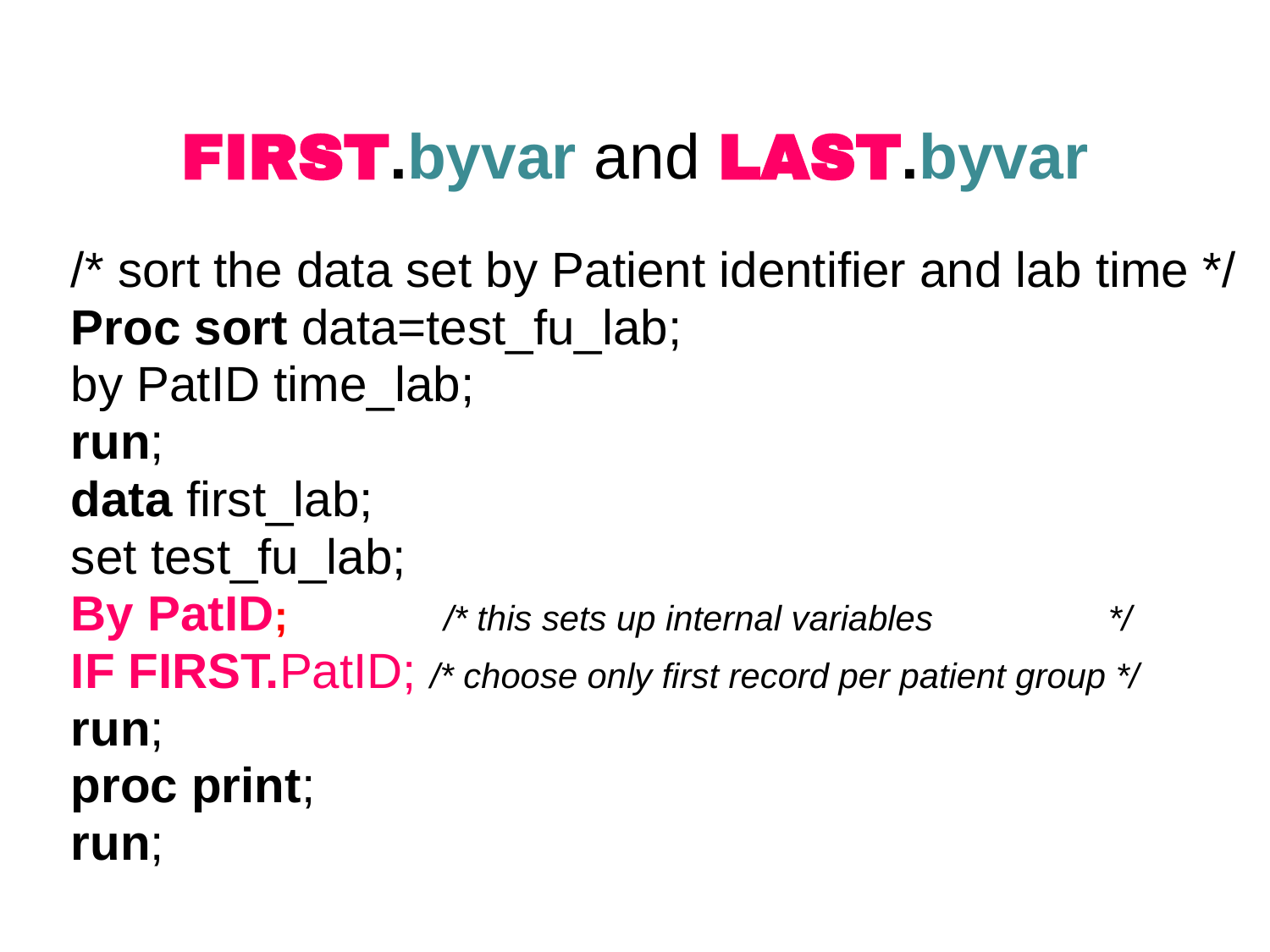

# FIRST.byvar and LAST.byvar
/* sort the data set by Patient identifier and lab time */
Proc sort data=test_fu_lab;
by PatID time_lab;
run;
data first_lab;
set test_fu_lab;
By PatID;                /* this sets up internal variables                  */
IF FIRST.PatID; /* choose only first record per patient group */
run;
proc print;
run;